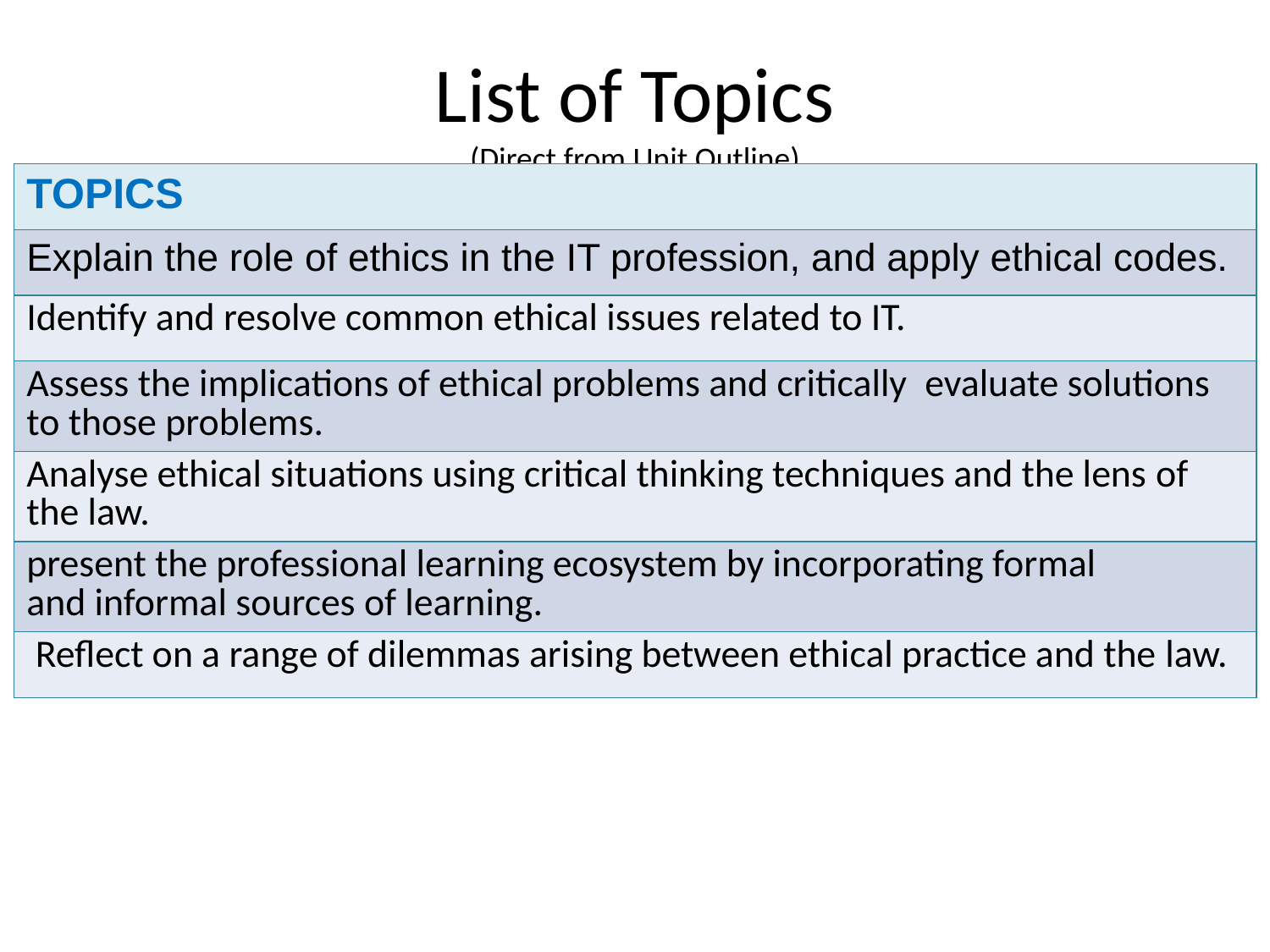

# List of Topics (Direct from Unit Outline)

| TOPICS |
| --- |
| Explain the role of ethics in the IT profession, and apply ethical codes. |
| Identify and resolve common ethical issues related to IT. |
| Assess the implications of ethical problems and critically  evaluate solutions to those problems. |
| Analyse ethical situations using critical thinking techniques and the lens of the law. |
| present the professional learning ecosystem by incorporating formal and informal sources of learning. |
| Reflect on a range of dilemmas arising between ethical practice and the law. |